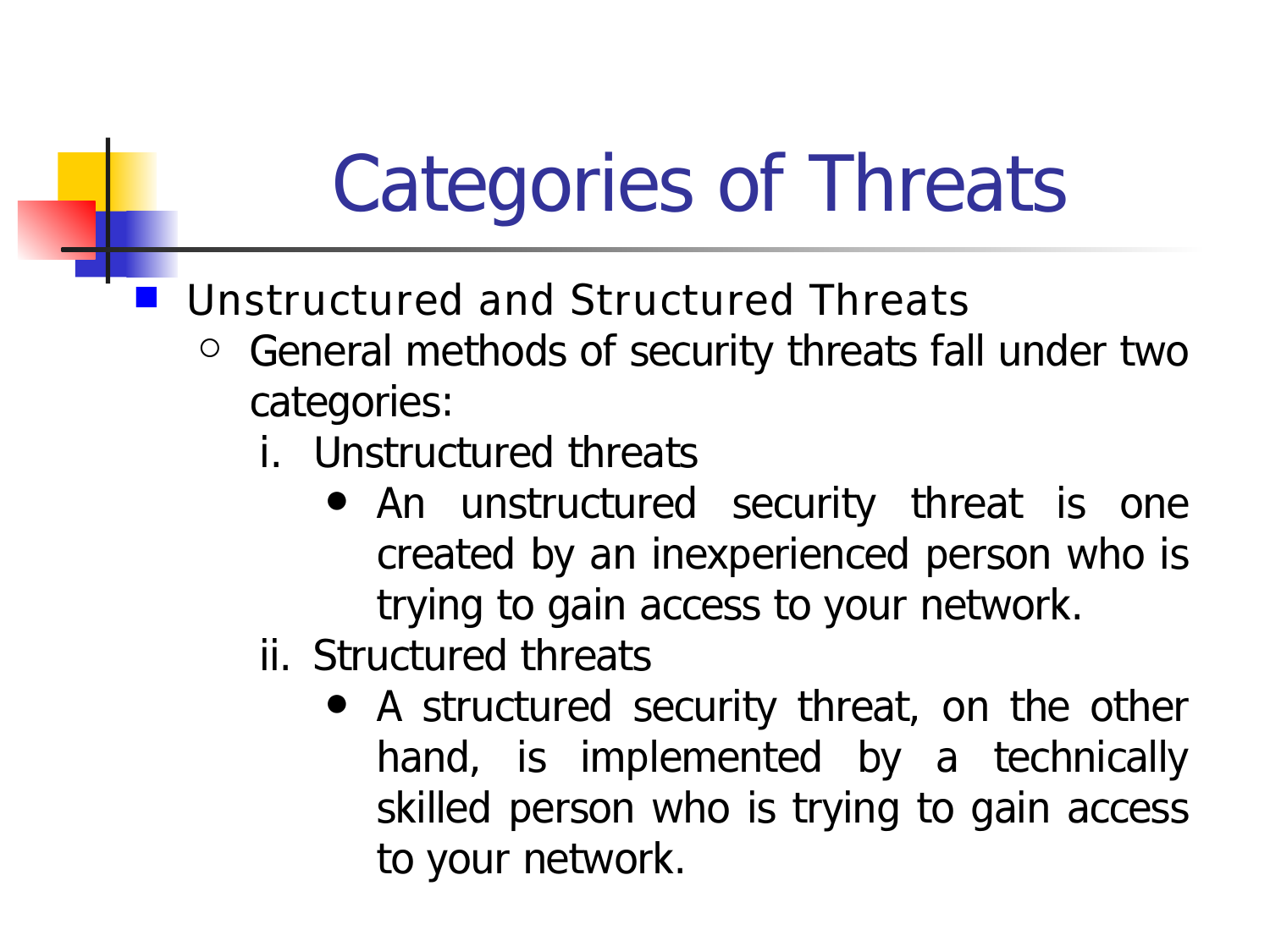

# Categories of Threats
Unstructured and Structured Threats
General methods of security threats fall under two categories:
Unstructured threats
An unstructured security threat is one created by an inexperienced person who is trying to gain access to your network.
Structured threats
A structured security threat, on the other hand, is implemented by a technically skilled person who is trying to gain access to your network.